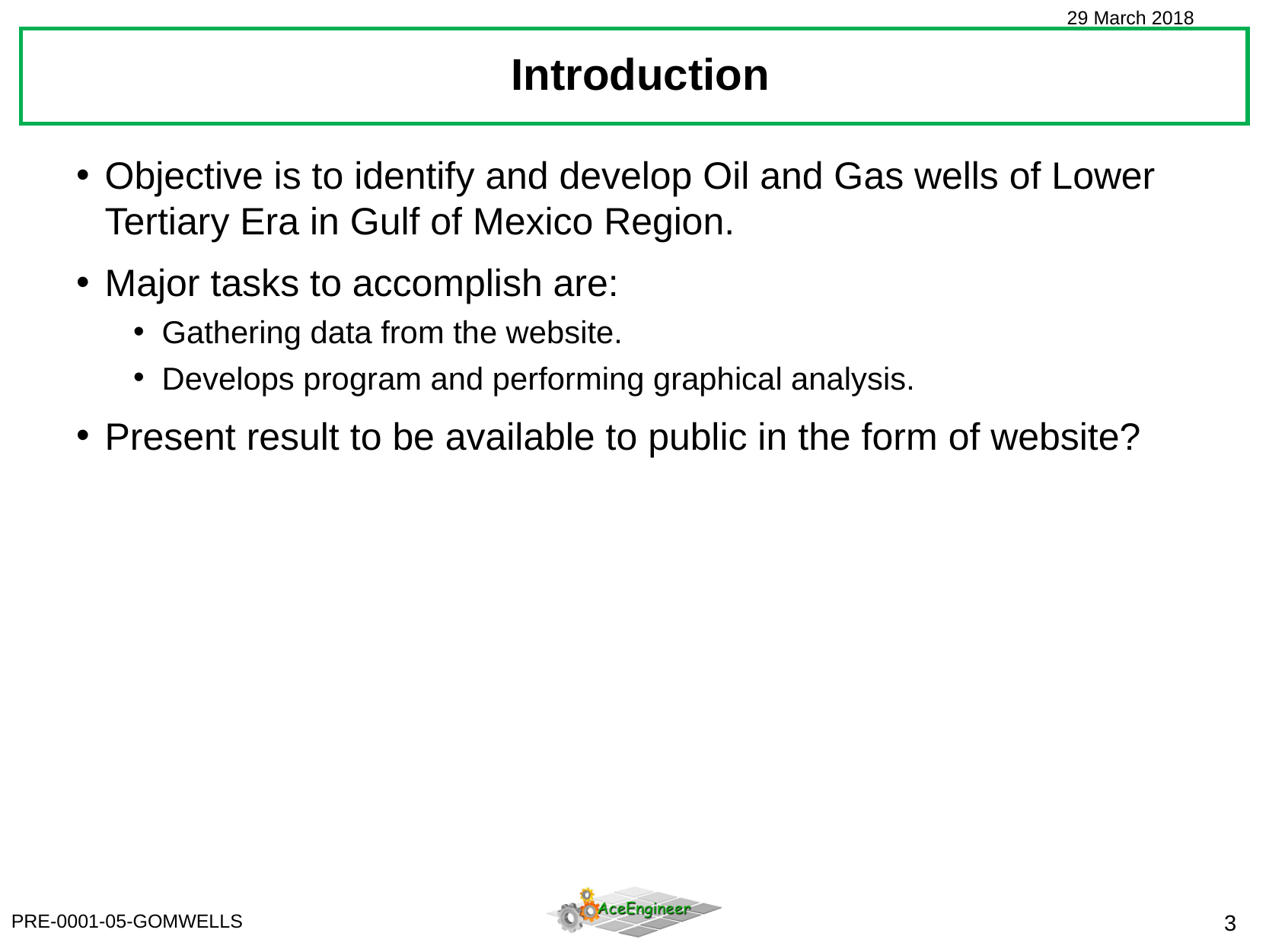

Introduction
Objective is to identify and develop Oil and Gas wells of Lower Tertiary Era in Gulf of Mexico Region.
Major tasks to accomplish are:
Gathering data from the website.
Develops program and performing graphical analysis.
Present result to be available to public in the form of website?